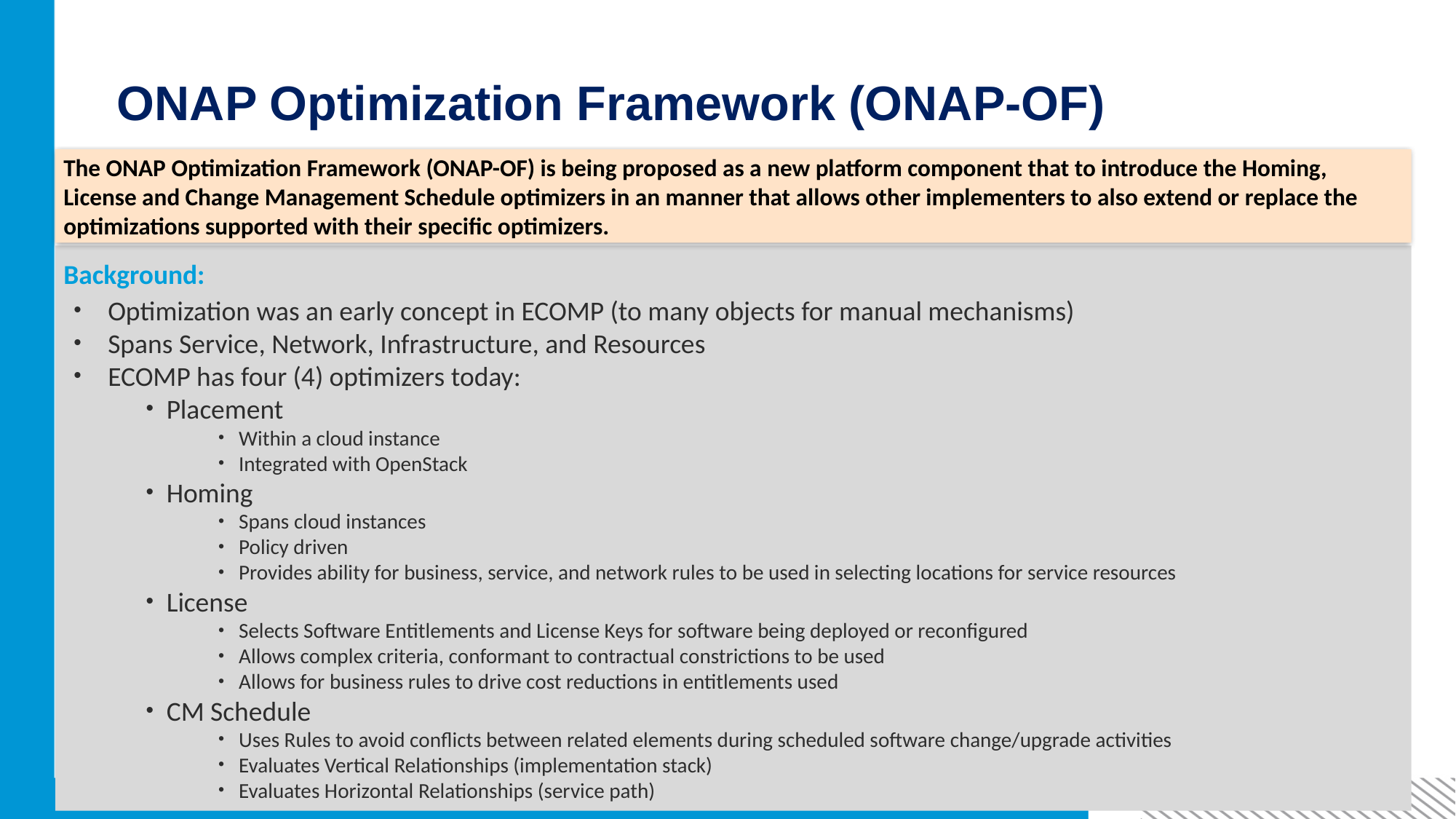

# ONAP Optimization Framework (ONAP-OF)
The ONAP Optimization Framework (ONAP-OF) is being proposed as a new platform component that to introduce the Homing, License and Change Management Schedule optimizers in an manner that allows other implementers to also extend or replace the optimizations supported with their specific optimizers.
Background:
Optimization was an early concept in ECOMP (to many objects for manual mechanisms)
Spans Service, Network, Infrastructure, and Resources
ECOMP has four (4) optimizers today:
Placement
Within a cloud instance
Integrated with OpenStack
Homing
Spans cloud instances
Policy driven
Provides ability for business, service, and network rules to be used in selecting locations for service resources
License
Selects Software Entitlements and License Keys for software being deployed or reconfigured
Allows complex criteria, conformant to contractual constrictions to be used
Allows for business rules to drive cost reductions in entitlements used
CM Schedule
Uses Rules to avoid conflicts between related elements during scheduled software change/upgrade activities
Evaluates Vertical Relationships (implementation stack)
Evaluates Horizontal Relationships (service path)